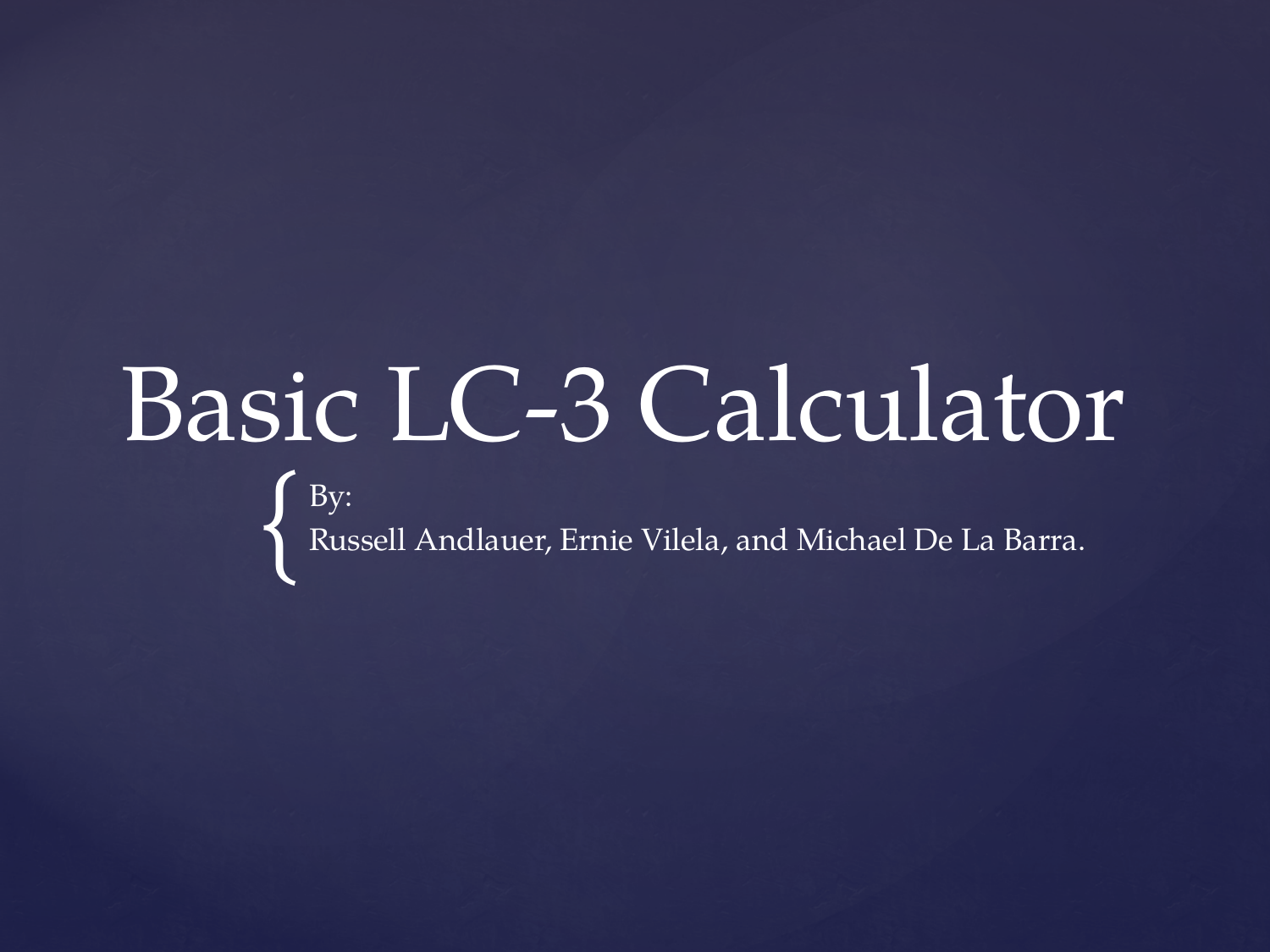

# Basic LC-3 Calculator
By:
Russell Andlauer, Ernie Vilela, and Michael De La Barra.